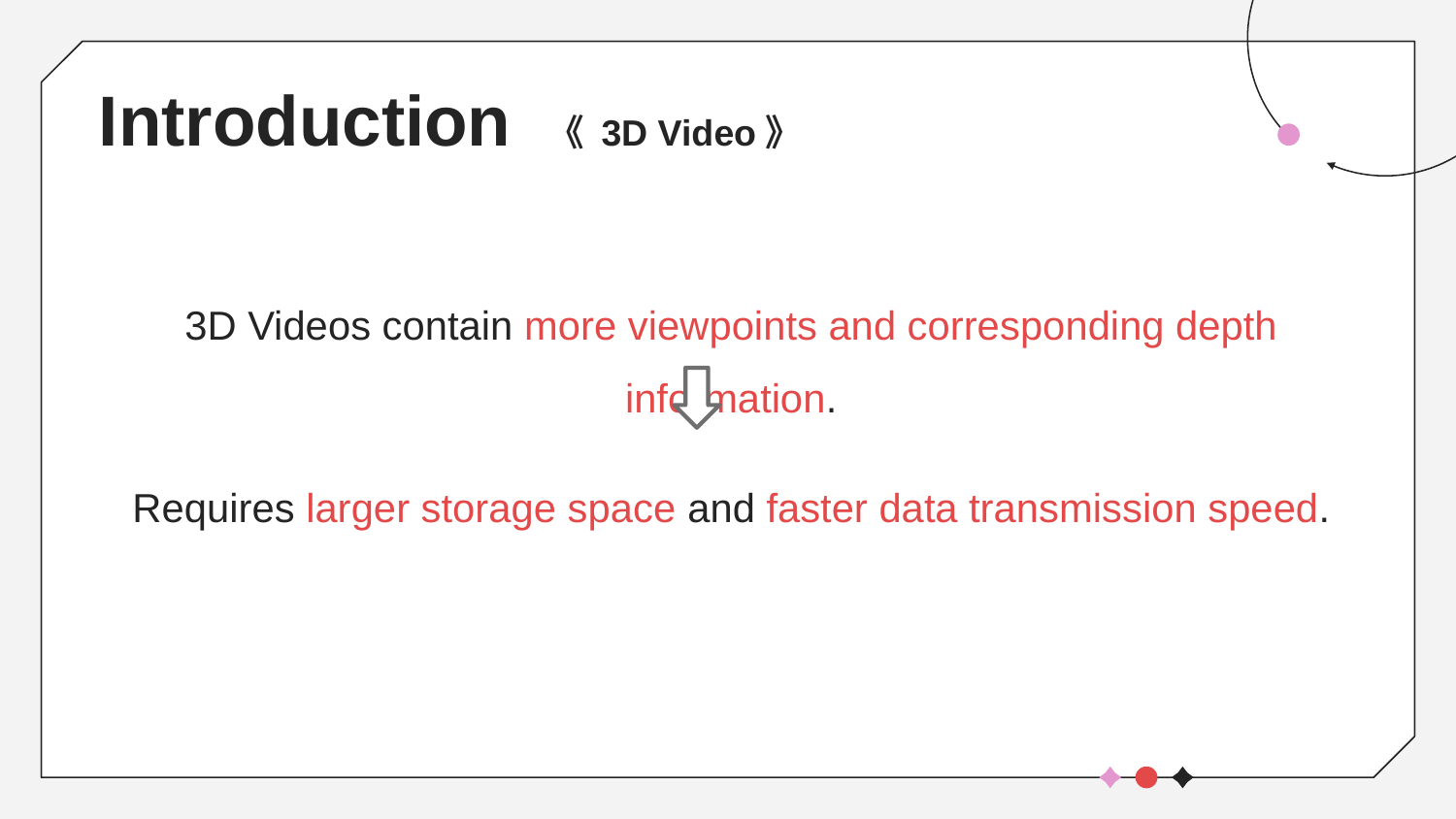

# Introduction 《 3D Video》
3D Videos contain more viewpoints and corresponding depth information.

Requires larger storage space and faster data transmission speed.